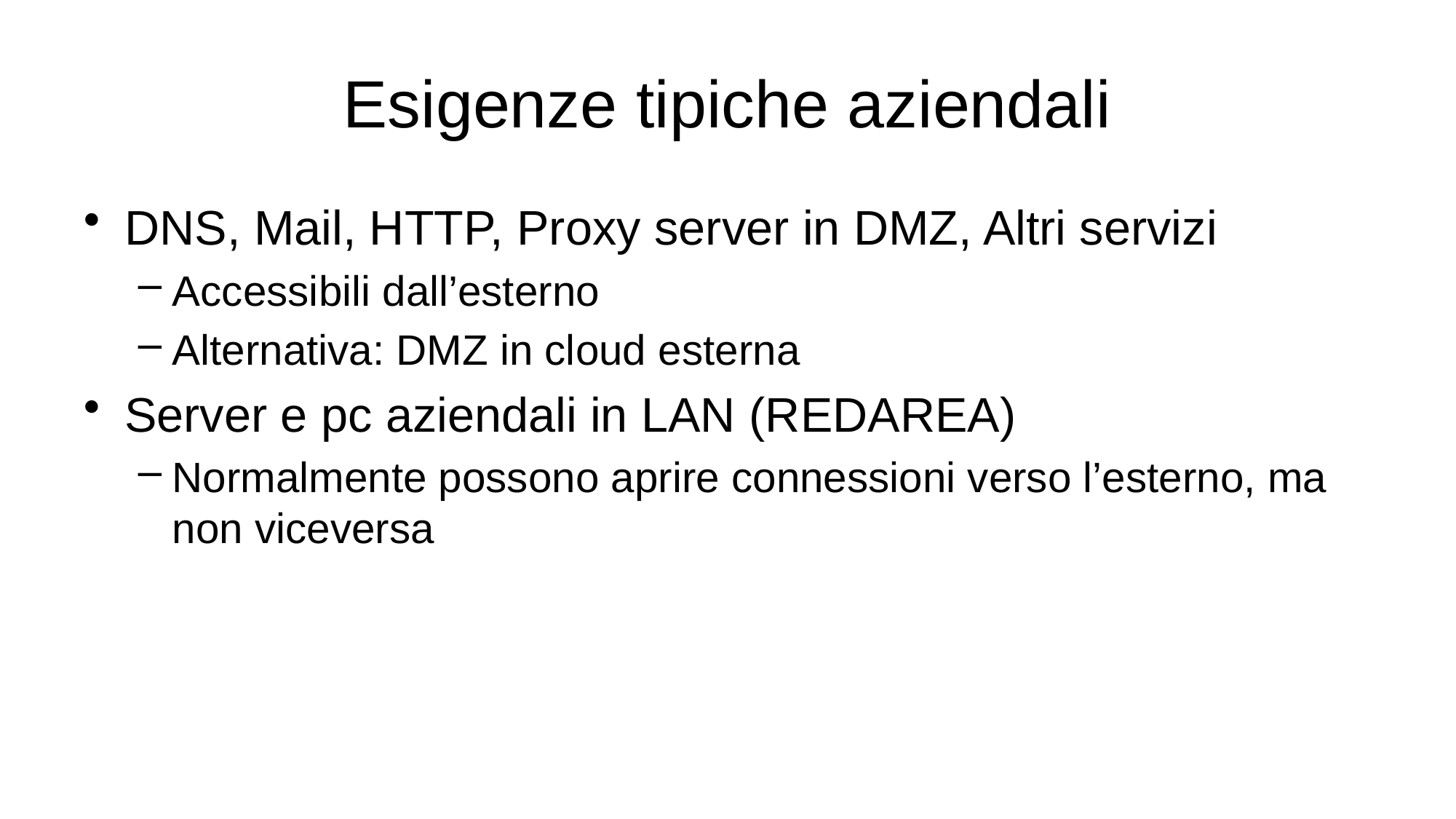

# Esigenze tipiche aziendali
DNS, Mail, HTTP, Proxy server in DMZ, Altri servizi
Accessibili dall’esterno
Alternativa: DMZ in cloud esterna
Server e pc aziendali in LAN (REDAREA)
Normalmente possono aprire connessioni verso l’esterno, ma non viceversa